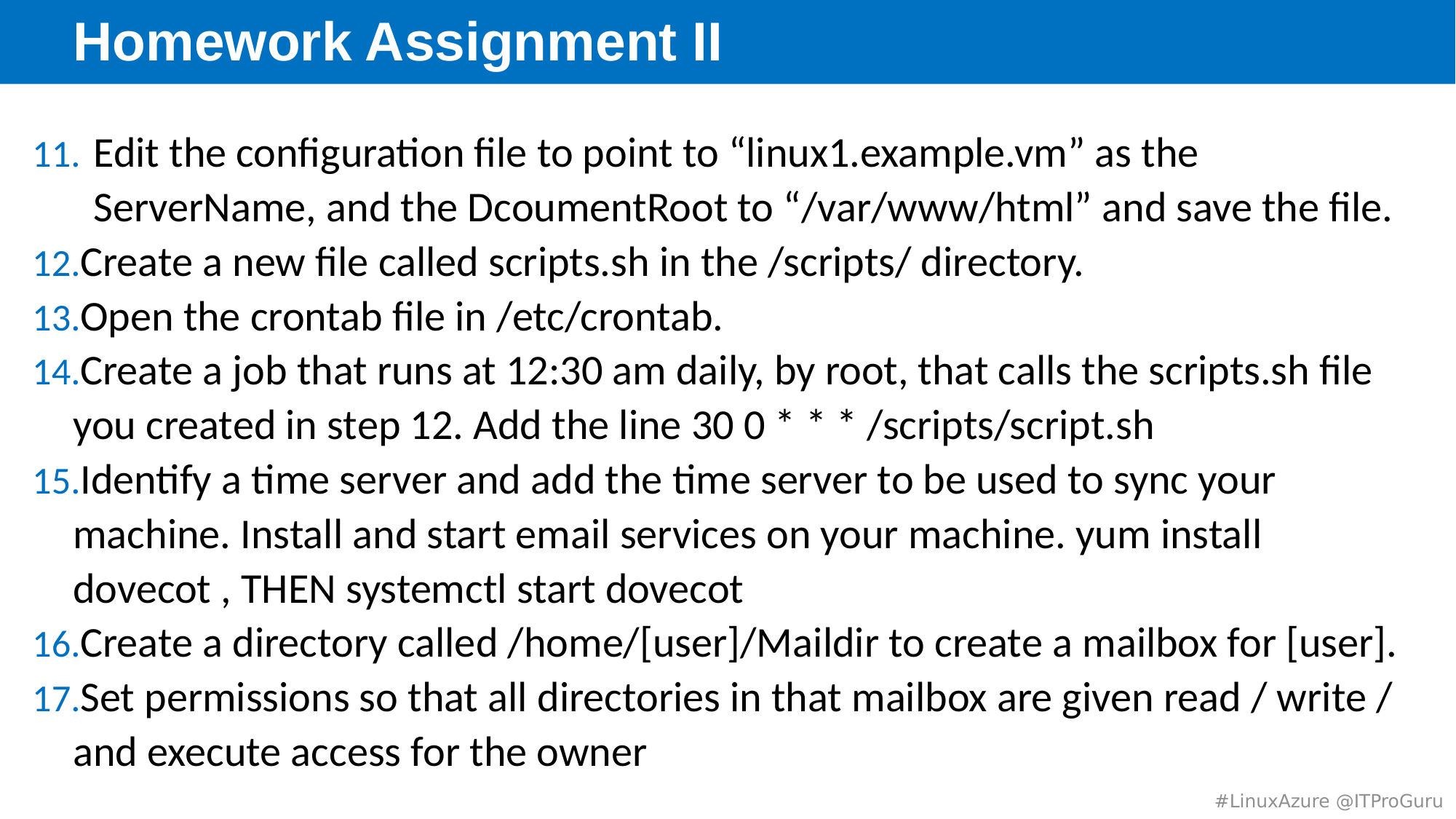

# Homework Assignment II
Edit the configuration file to point to “linux1.example.vm” as the ServerName, and the DcoumentRoot to “/var/www/html” and save the file.
Create a new file called scripts.sh in the /scripts/ directory.
Open the crontab file in /etc/crontab.
Create a job that runs at 12:30 am daily, by root, that calls the scripts.sh file you created in step 12. Add the line 30 0 * * * /scripts/script.sh
Identify a time server and add the time server to be used to sync your machine. Install and start email services on your machine. yum install dovecot , THEN systemctl start dovecot
Create a directory called /home/[user]/Maildir to create a mailbox for [user].
Set permissions so that all directories in that mailbox are given read / write / and execute access for the owner